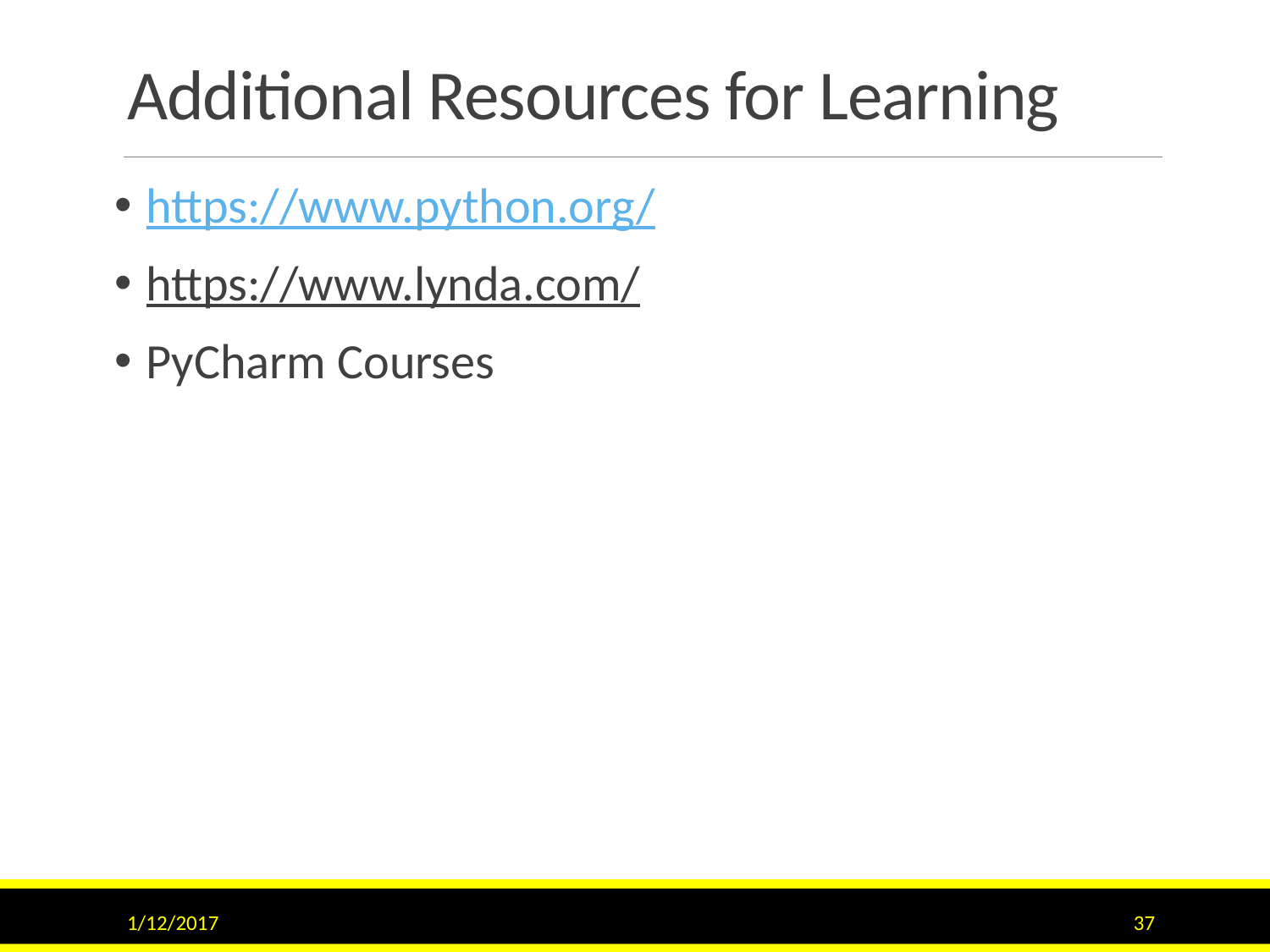

# Additional Resources for Learning
https://www.python.org/
https://www.lynda.com/
PyCharm Courses
1/12/2017
37